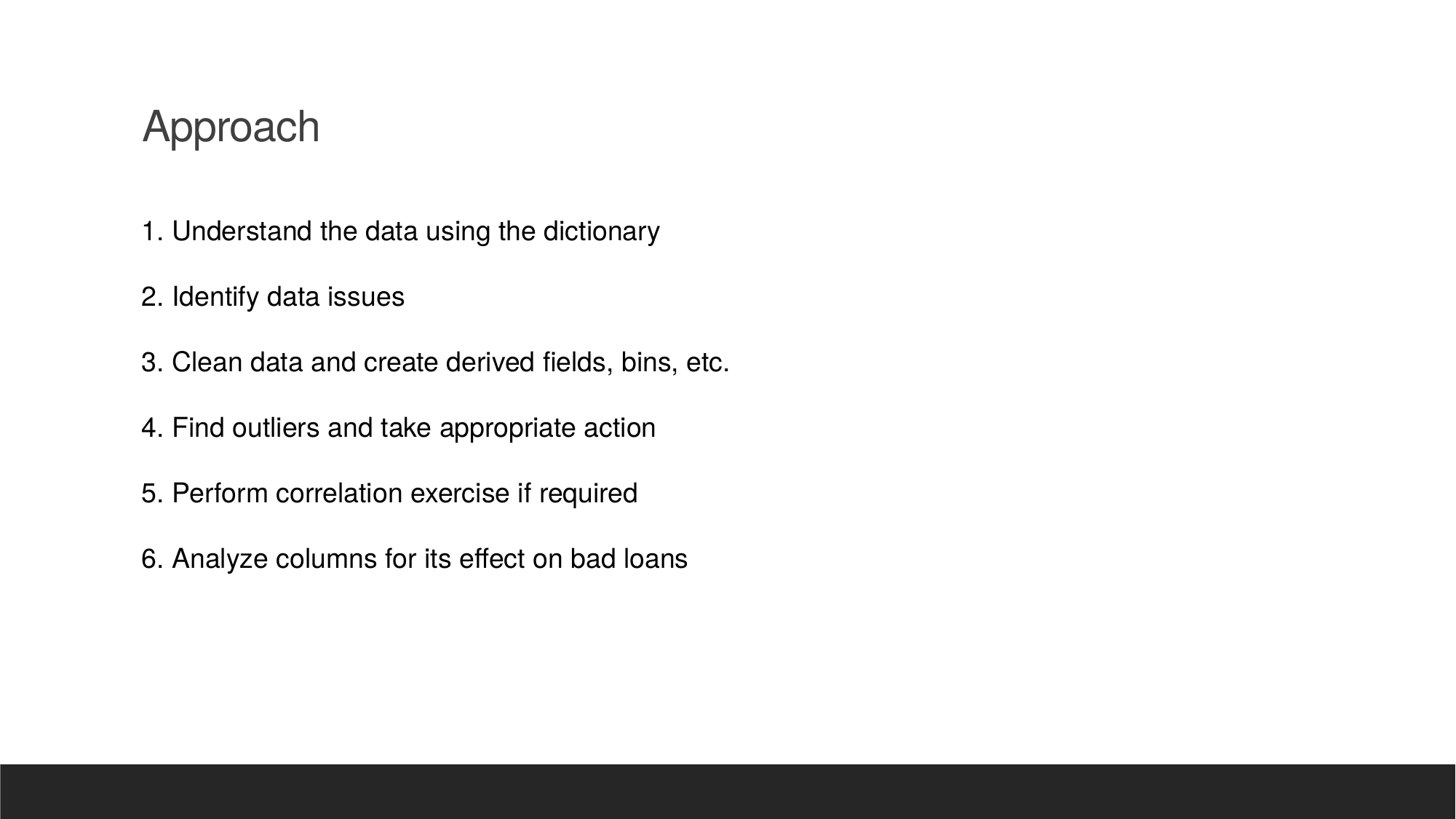

Approach
1. Understand the data using the dictionary

2. Identify data issues

3. Clean data and create derived fields, bins, etc.

4. Find outliers and take appropriate action

5. Perform correlation exercise if required

6. Analyze columns for its effect on bad loans